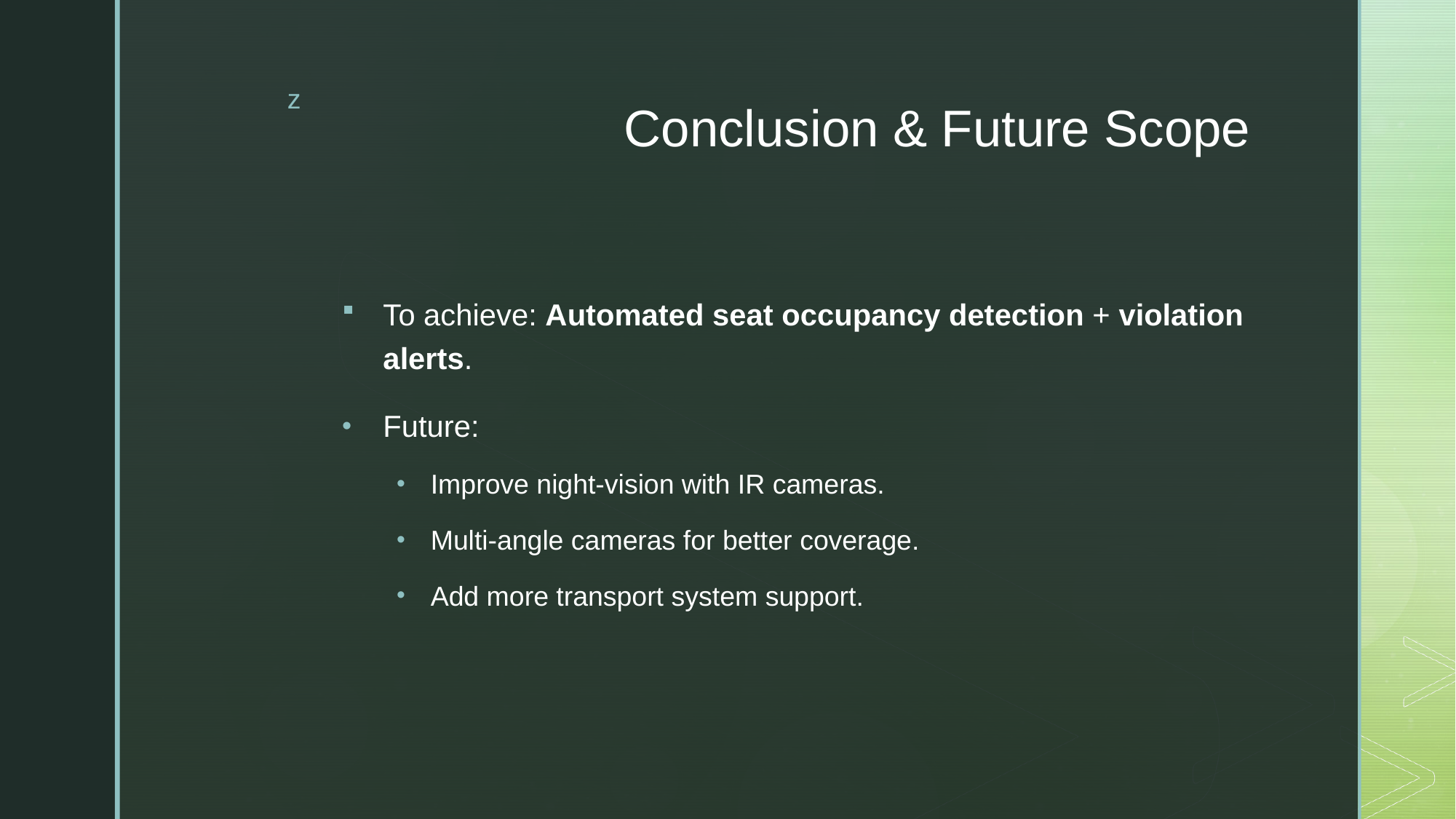

# Conclusion & Future Scope
To achieve: Automated seat occupancy detection + violation alerts.
Future:
Improve night-vision with IR cameras.
Multi-angle cameras for better coverage.
Add more transport system support.